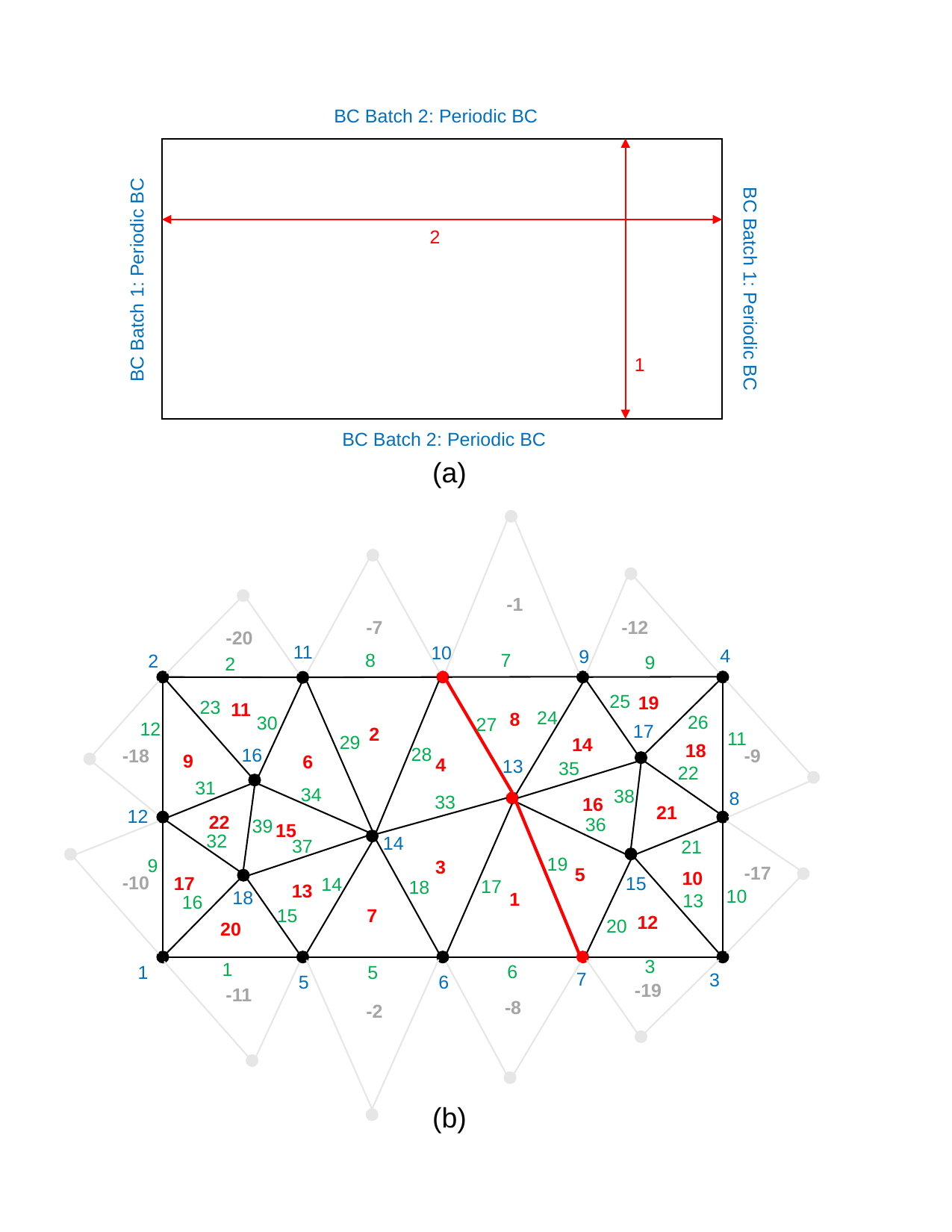

BC Batch 2: Periodic BC

2
BC Batch 1: Periodic BC
BC Batch 1: Periodic BC
1
BC Batch 2: Periodic BC
(a)

11
10
4
9
8
7
2
9
2

25
19
23
11
24
8
26
30
27
12
17
2
11
29
14
18
28
16
9
6
4
13
35

22
31

34
38
8
33
16

21
12
22
36
39

15
32
14
37
21

19
9

3
5
10
17
15
14

17

18
13
10
18
1
13
16
15
7
12
20
20
3

1
6
5
1
7
3
5
6

-1
-7
-12
-20
-18
-9
-17
-10
-19
-11
-8
-2
(b)